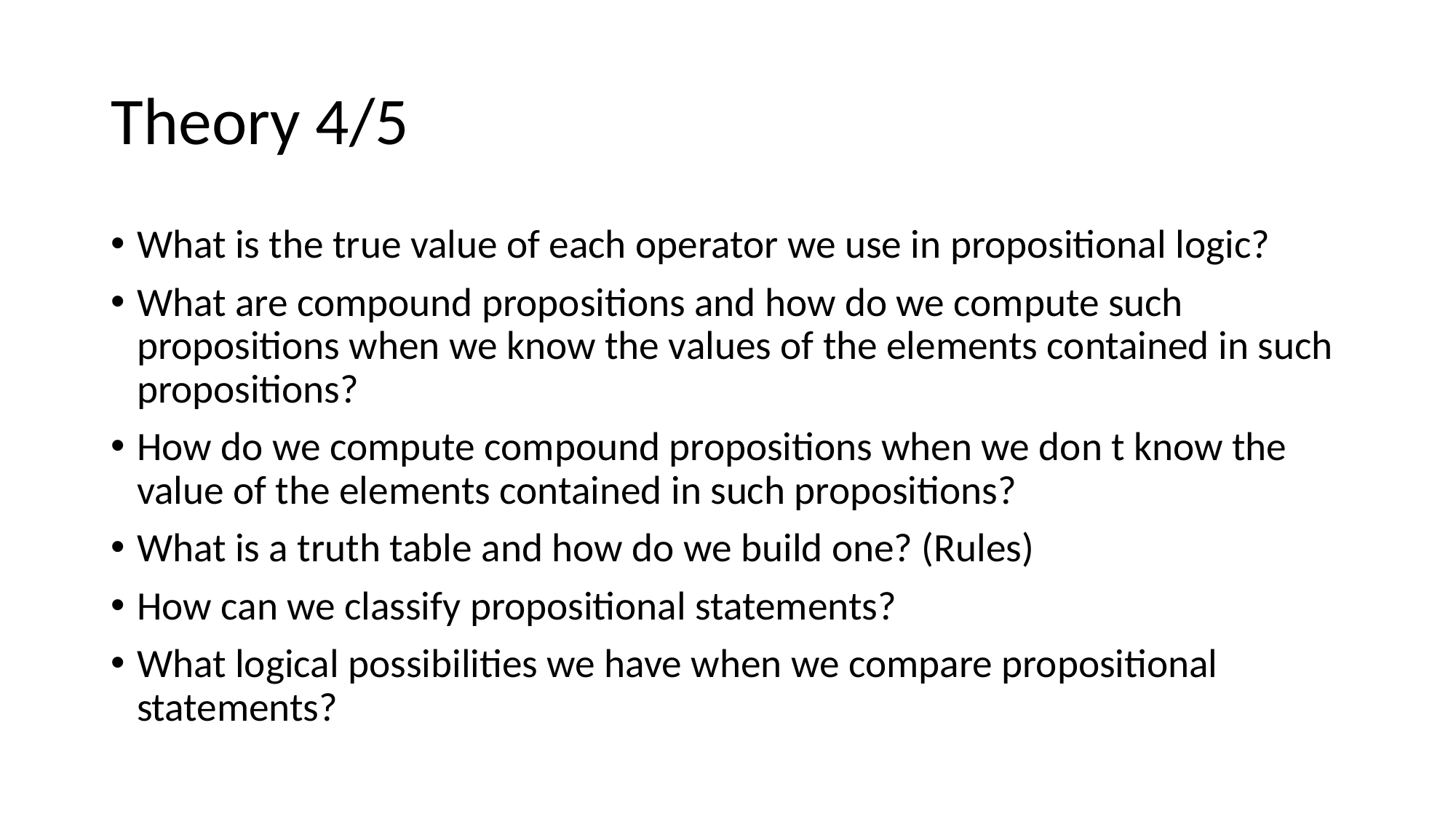

# Theory 4/5
What is the true value of each operator we use in propositional logic?
What are compound propositions and how do we compute such propositions when we know the values of the elements contained in such propositions?
How do we compute compound propositions when we don t know the value of the elements contained in such propositions?
What is a truth table and how do we build one? (Rules)
How can we classify propositional statements?
What logical possibilities we have when we compare propositional statements?